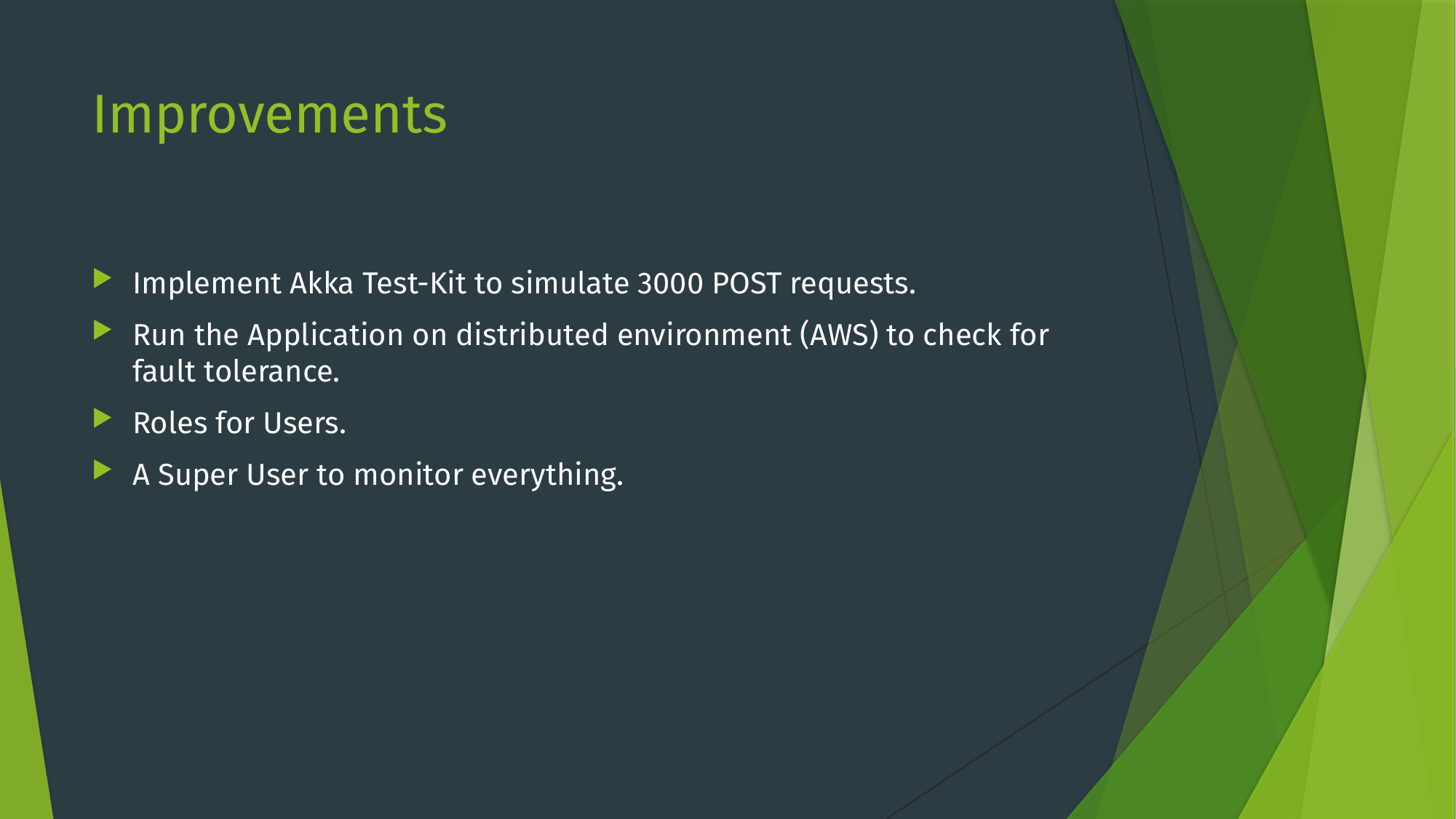

# Improvements
Implement Akka Test-Kit to simulate 3000 POST requests.
Run the Application on distributed environment (AWS) to check for fault tolerance.
Roles for Users.
A Super User to monitor everything.